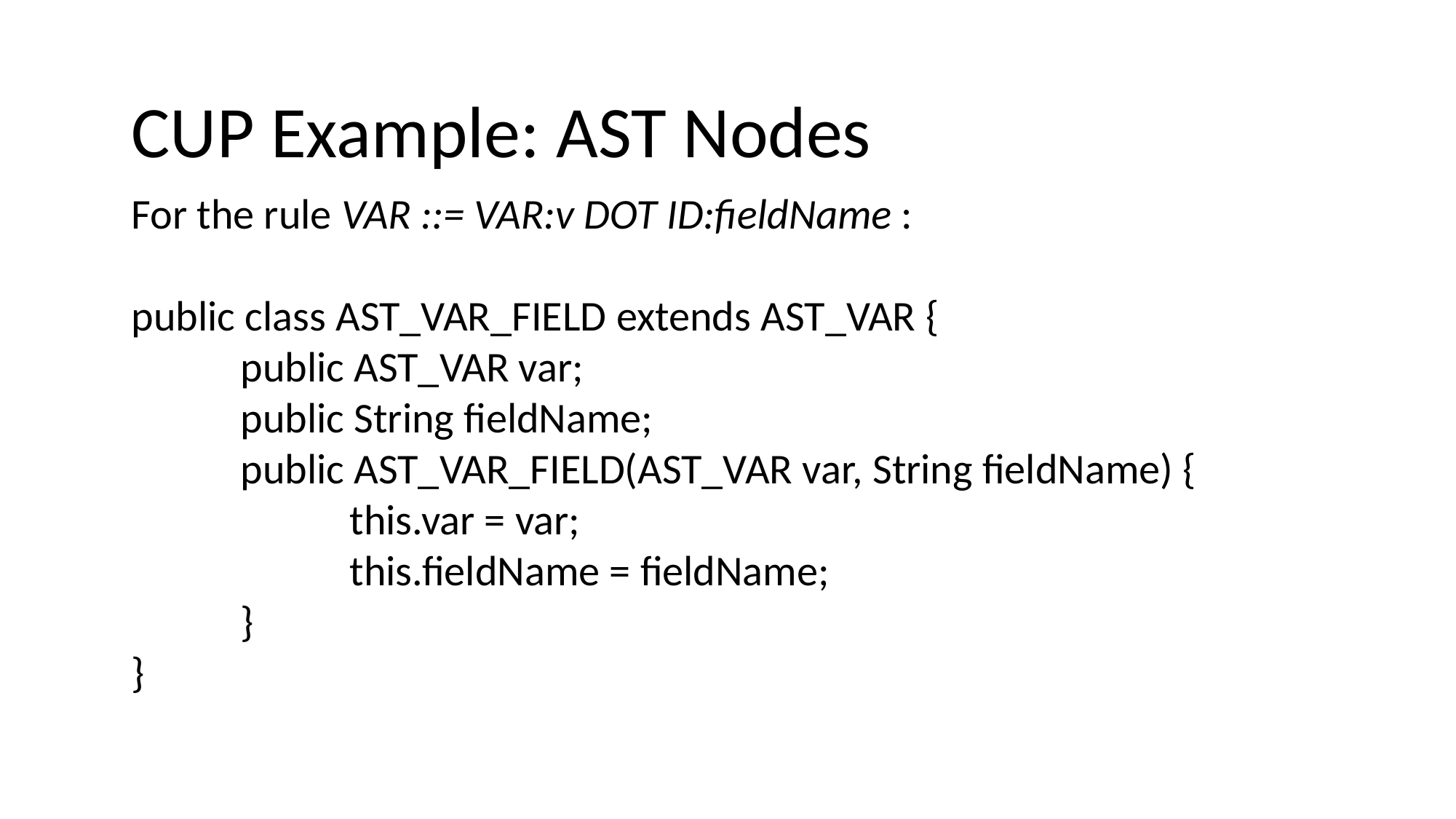

CUP Example: AST Nodes
For the rule VAR ::= VAR:v DOT ID:fieldName :

public class AST_VAR_FIELD extends AST_VAR {
	public AST_VAR var;
	public String fieldName;
	public AST_VAR_FIELD(AST_VAR var, String fieldName) {
		this.var = var;
		this.fieldName = fieldName;
	}
}